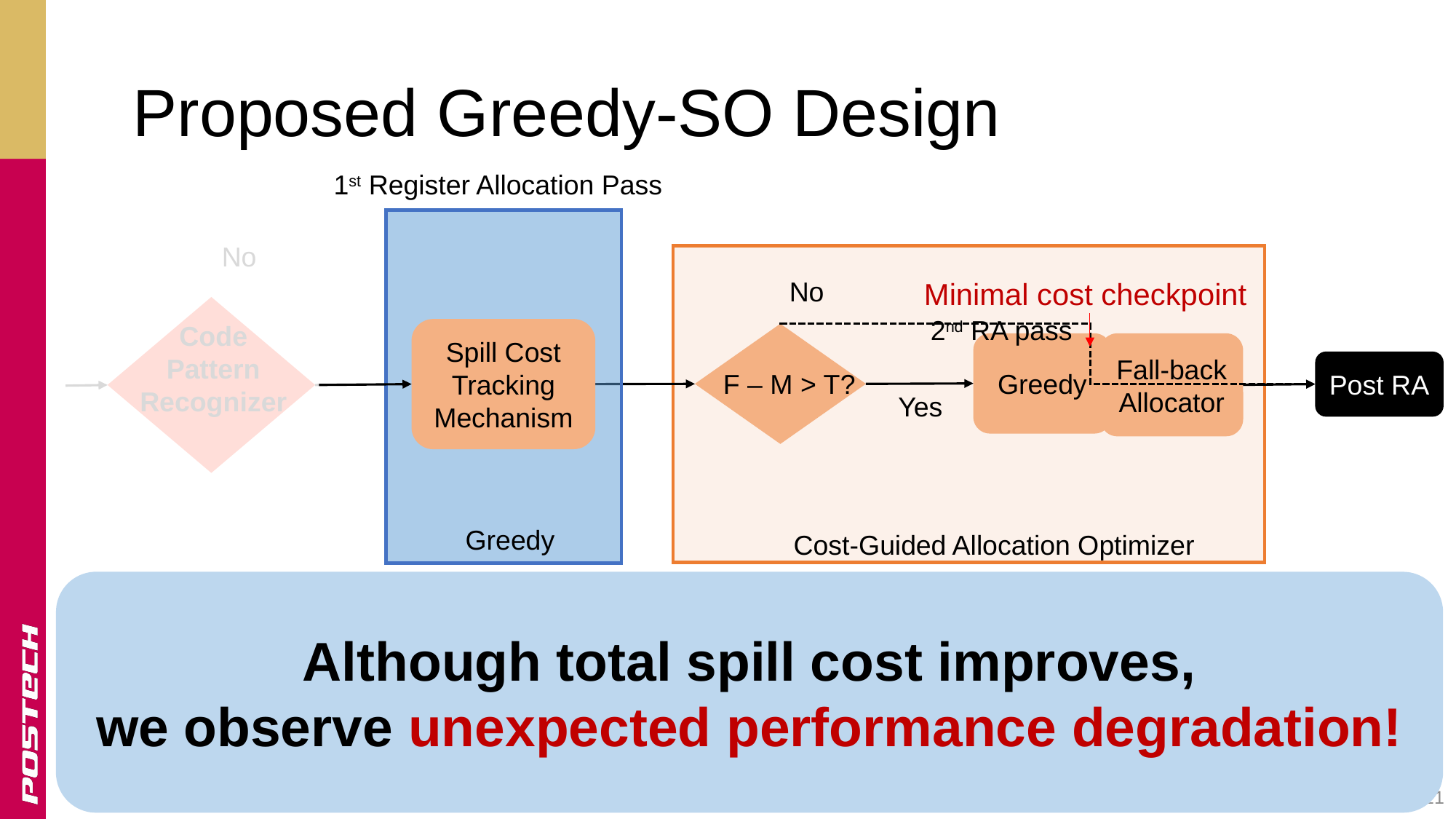

# Proposed Greedy-SO Design
1st Register Allocation Pass

No

No
Minimal cost checkpoint

2nd RA pass
Code
Pattern
Recognizer
Spill Cost
Tracking
Mechanism

Greedy
Fall-back
Allocator
Post RA
F – M > T?
Yes
Yes
Greedy
Cost-Guided Allocation Optimizer
Although total spill cost improves,
we observe unexpected performance degradation!
Stop at minimum cost checkpoint
In the second register allocation pass
Use fall-back allocator from the checkpoint
Non-splitting specialized allocator

Cost-guided Allocation Optimizer
21